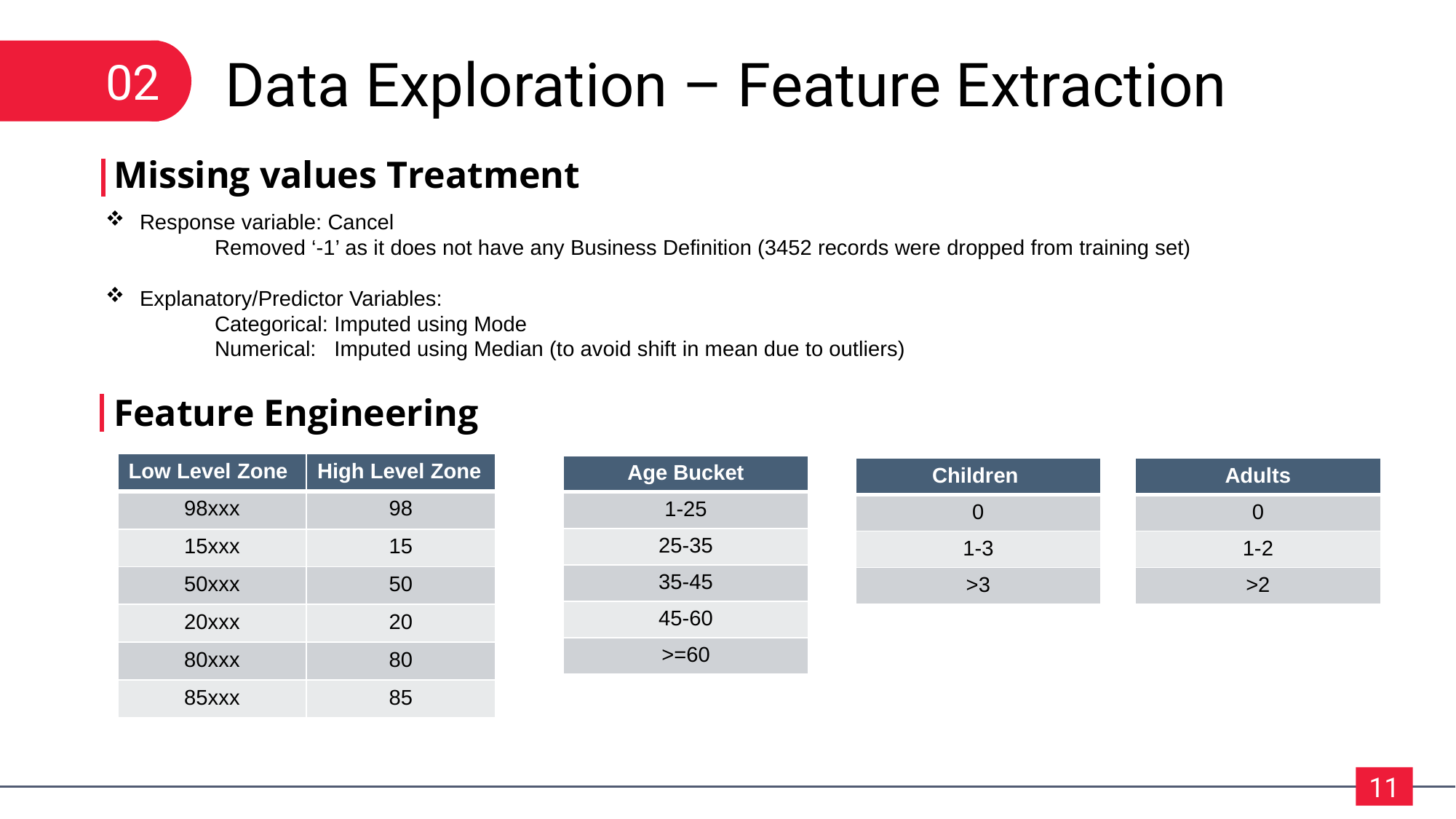

02
Data Exploration – Feature Extraction

Missing values Treatment

Response variable: Cancel
	Removed ‘-1’ as it does not have any Business Definition (3452 records were dropped from training set)

Explanatory/Predictor Variables:
	Categorical: Imputed using Mode
	Numerical:   Imputed using Median (to avoid shift in mean due to outliers)
Feature Engineering
| Low Level Zone | High Level Zone |
| --- | --- |
| 98xxx | 98 |
| 15xxx | 15 |
| 50xxx | 50 |
| 20xxx | 20 |
| 80xxx | 80 |
| 85xxx | 85 |
| Age Bucket |
| --- |
| 1-25 |
| 25-35 |
| 35-45 |
| 45-60 |
| >=60 |
| Children |
| --- |
| 0 |
| 1-3 |
| >3 |
| Adults |
| --- |
| 0 |
| 1-2 |
| >2 |
11